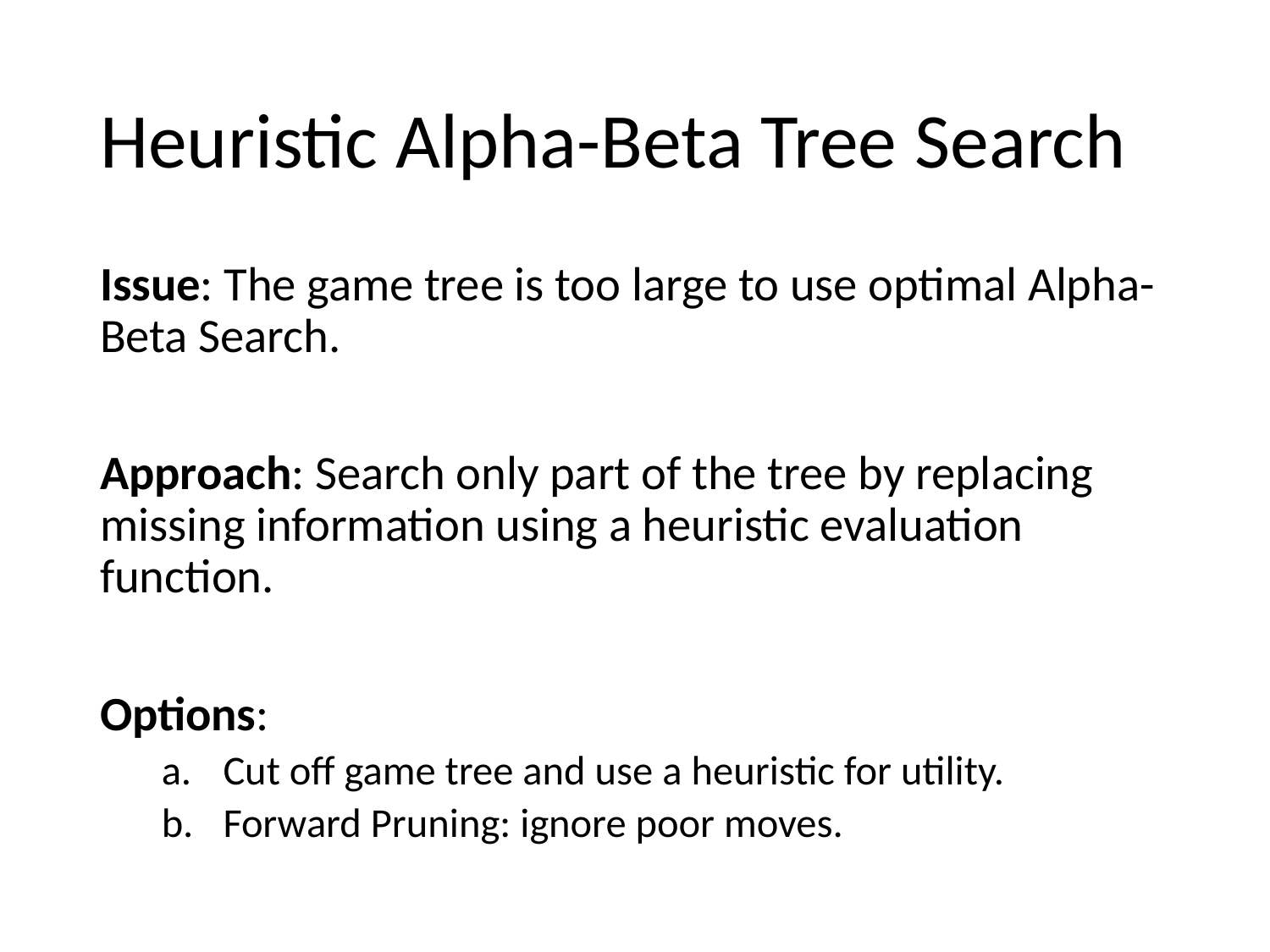

# Heuristic Alpha-Beta Tree Search
Issue: The game tree is too large to use optimal Alpha-Beta Search.

Approach: Search only part of the tree by replacing missing information using a heuristic evaluation function.

Options:
Cut off game tree and use a heuristic for utility.
Forward Pruning: ignore poor moves.